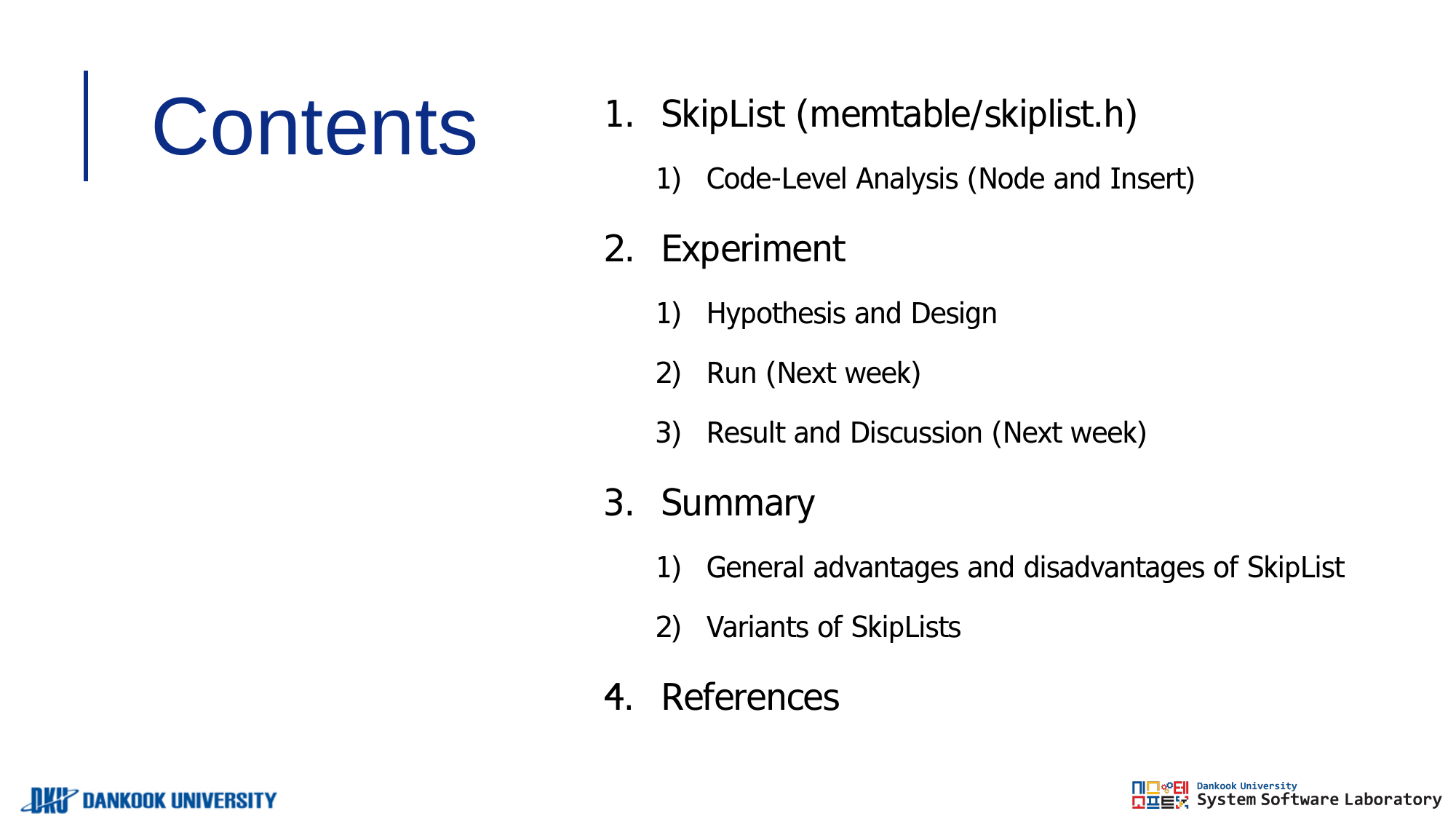

# Contents
SkipList (memtable/skiplist.h)
Code-Level Analysis (Node and Insert)
Experiment
Hypothesis and Design
Run (Next week)
Result and Discussion (Next week)
Summary
General advantages and disadvantages of SkipList
Variants of SkipLists
References